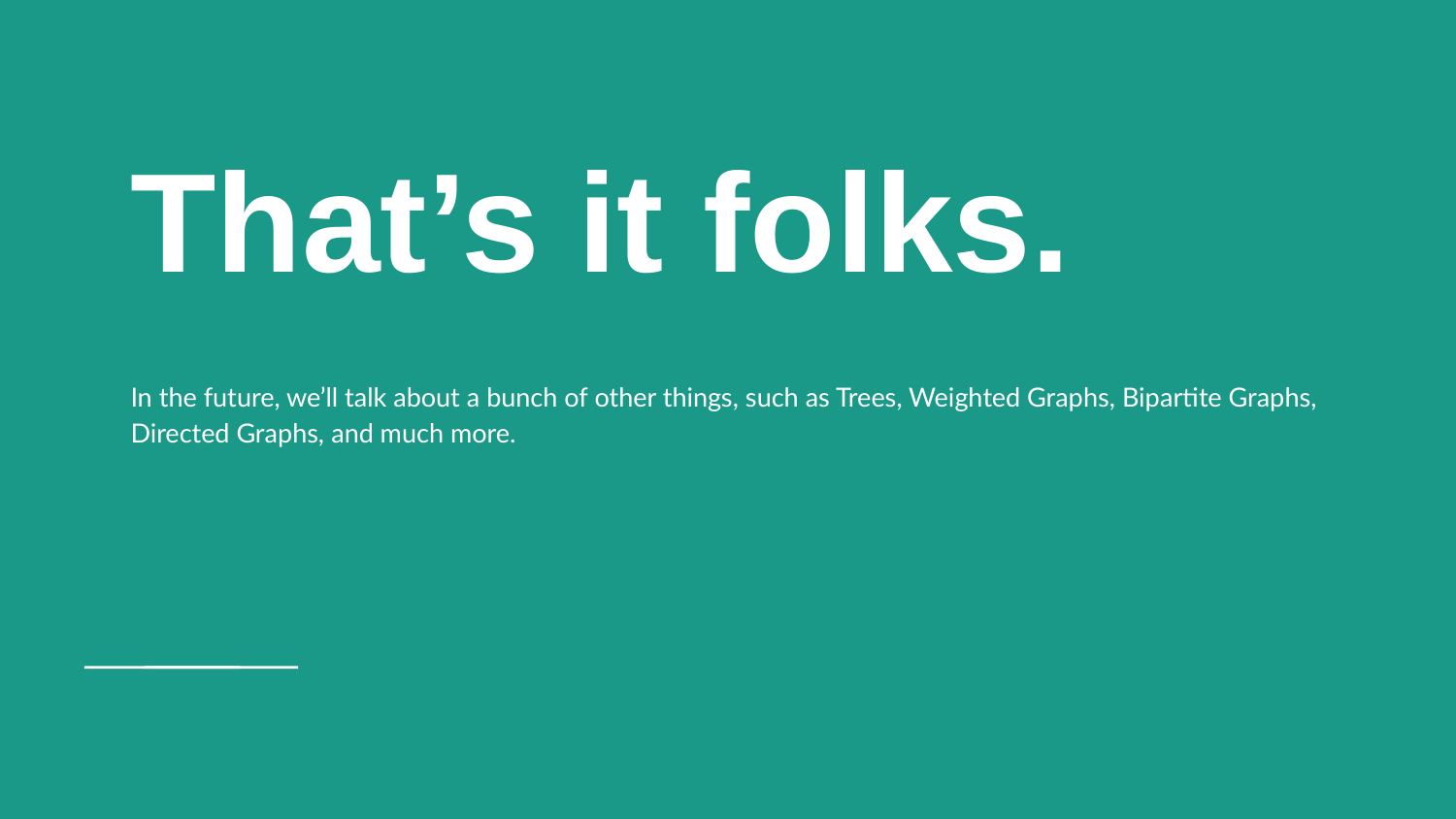

# That’s it folks.
In the future, we’ll talk about a bunch of other things, such as Trees, Weighted Graphs, Bipartite Graphs, Directed Graphs, and much more.